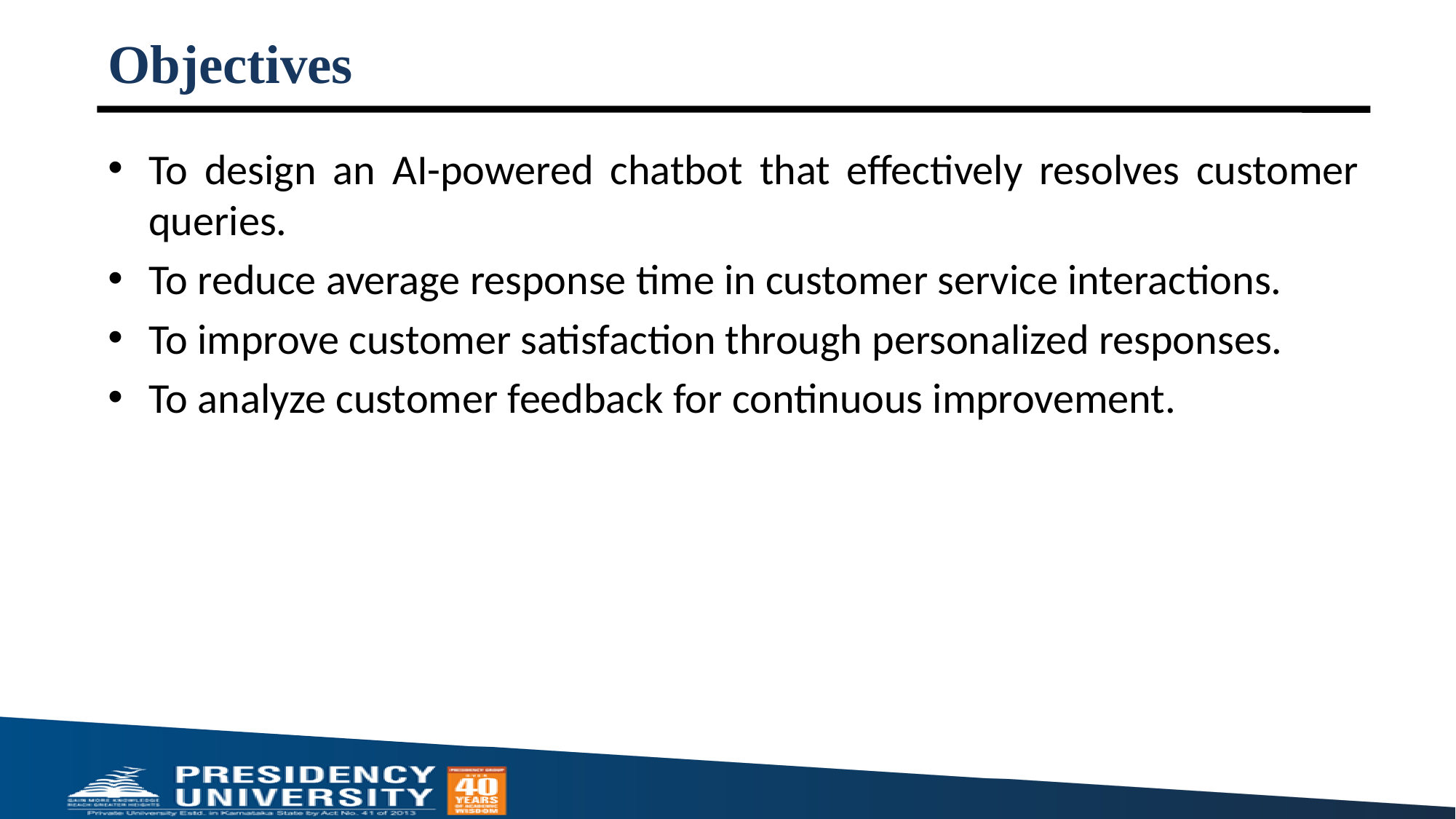

# Objectives
To design an AI-powered chatbot that effectively resolves customer queries.
To reduce average response time in customer service interactions.
To improve customer satisfaction through personalized responses.
To analyze customer feedback for continuous improvement.